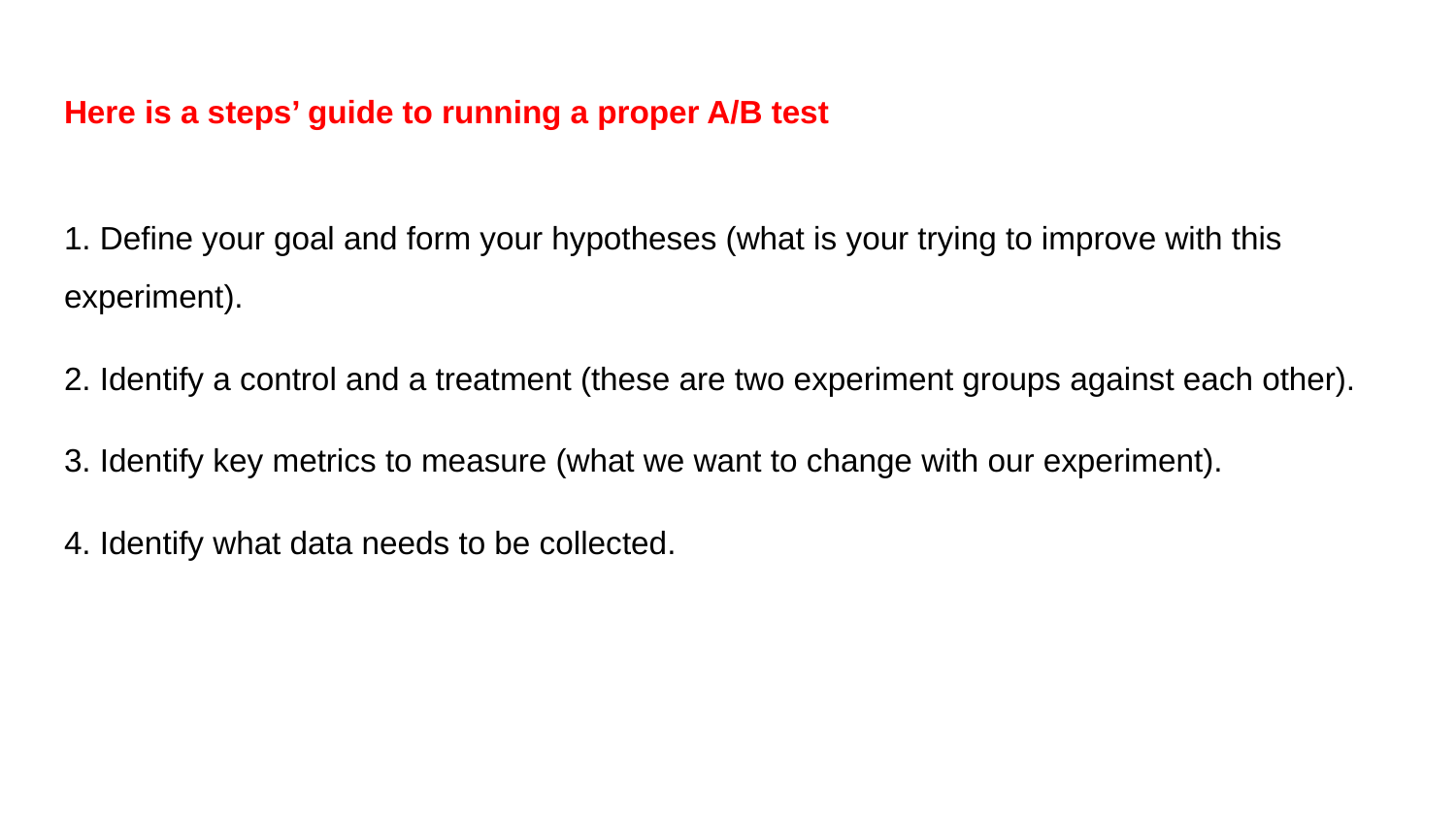

# Here is a steps’ guide to running a proper A/B test

1. Define your goal and form your hypotheses (what is your trying to improve with this experiment).
2. Identify a control and a treatment (these are two experiment groups against each other).
3. Identify key metrics to measure (what we want to change with our experiment).
4. Identify what data needs to be collected.